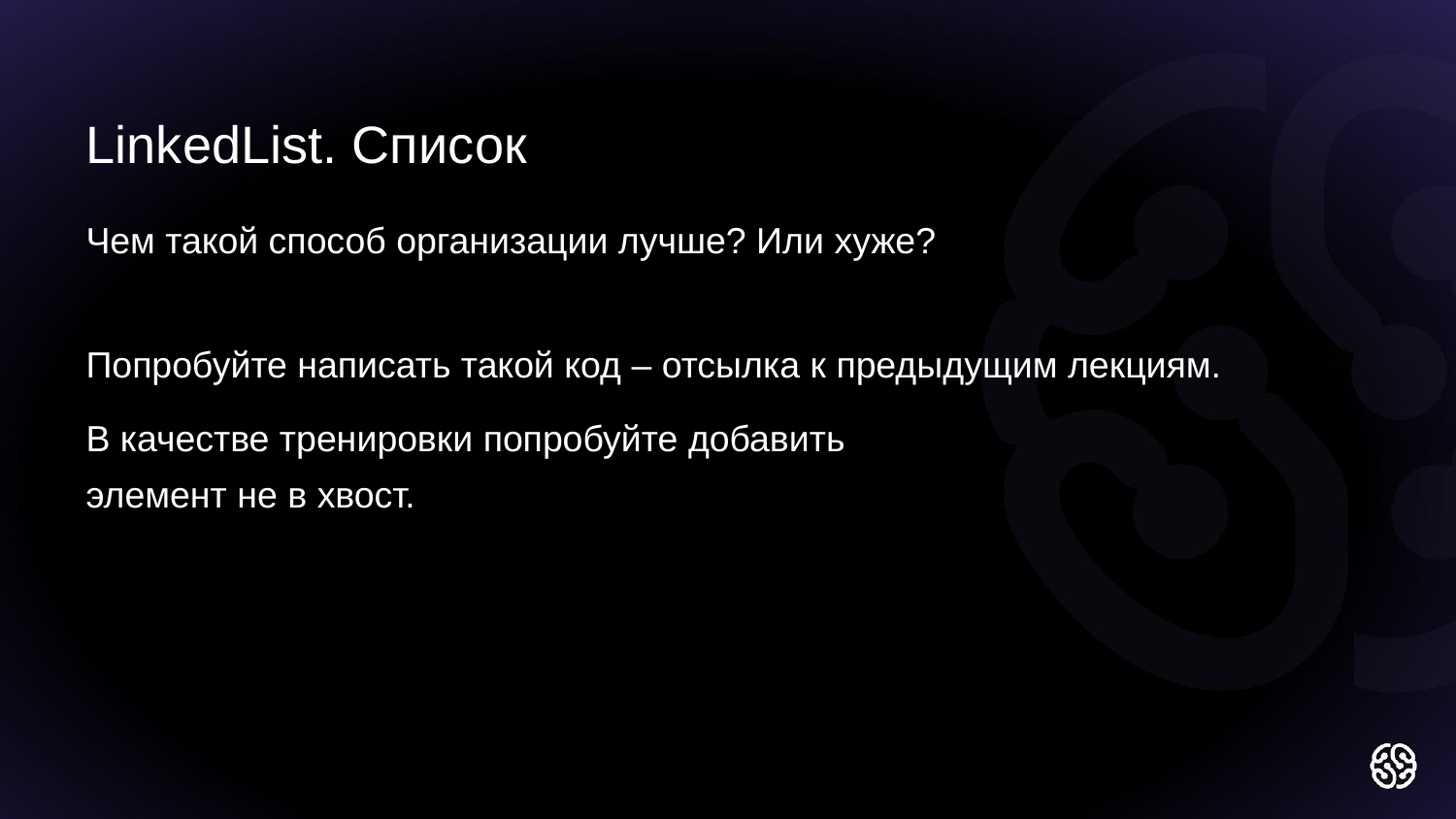

LinkedList. Список
Чем такой способ организации лучше? Или хуже?

Попробуйте написать такой код – отсылка к предыдущим лекциям.

В качестве тренировки попробуйте добавить
элемент не в хвост.